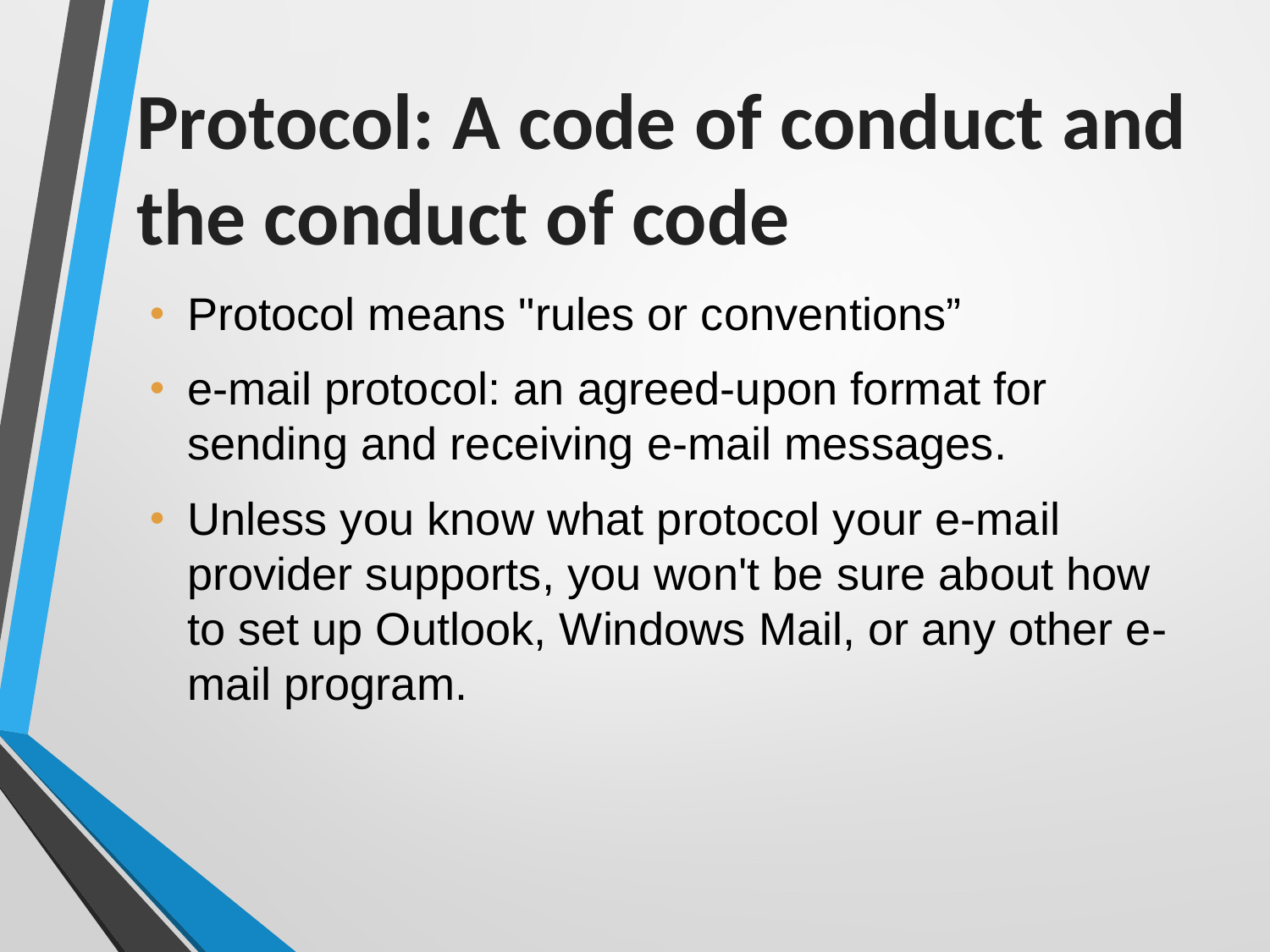

# Protocol: A code of conduct and the conduct of code
Protocol means "rules or conventions”
e-mail protocol: an agreed-upon format for sending and receiving e-mail messages.
Unless you know what protocol your e-mail provider supports, you won't be sure about how to set up Outlook, Windows Mail, or any other e-mail program.